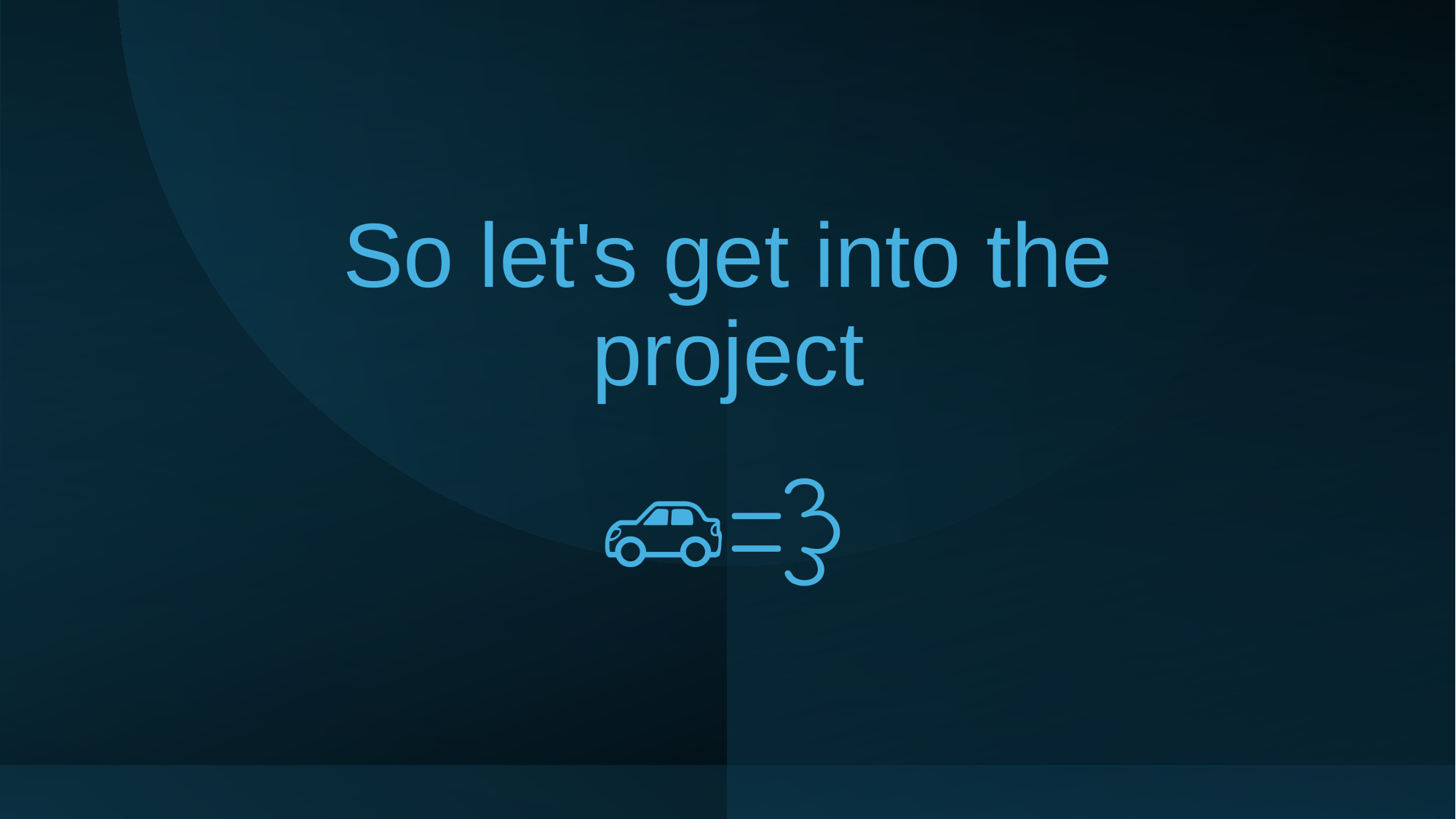

# So let's get into the project
🚗💨